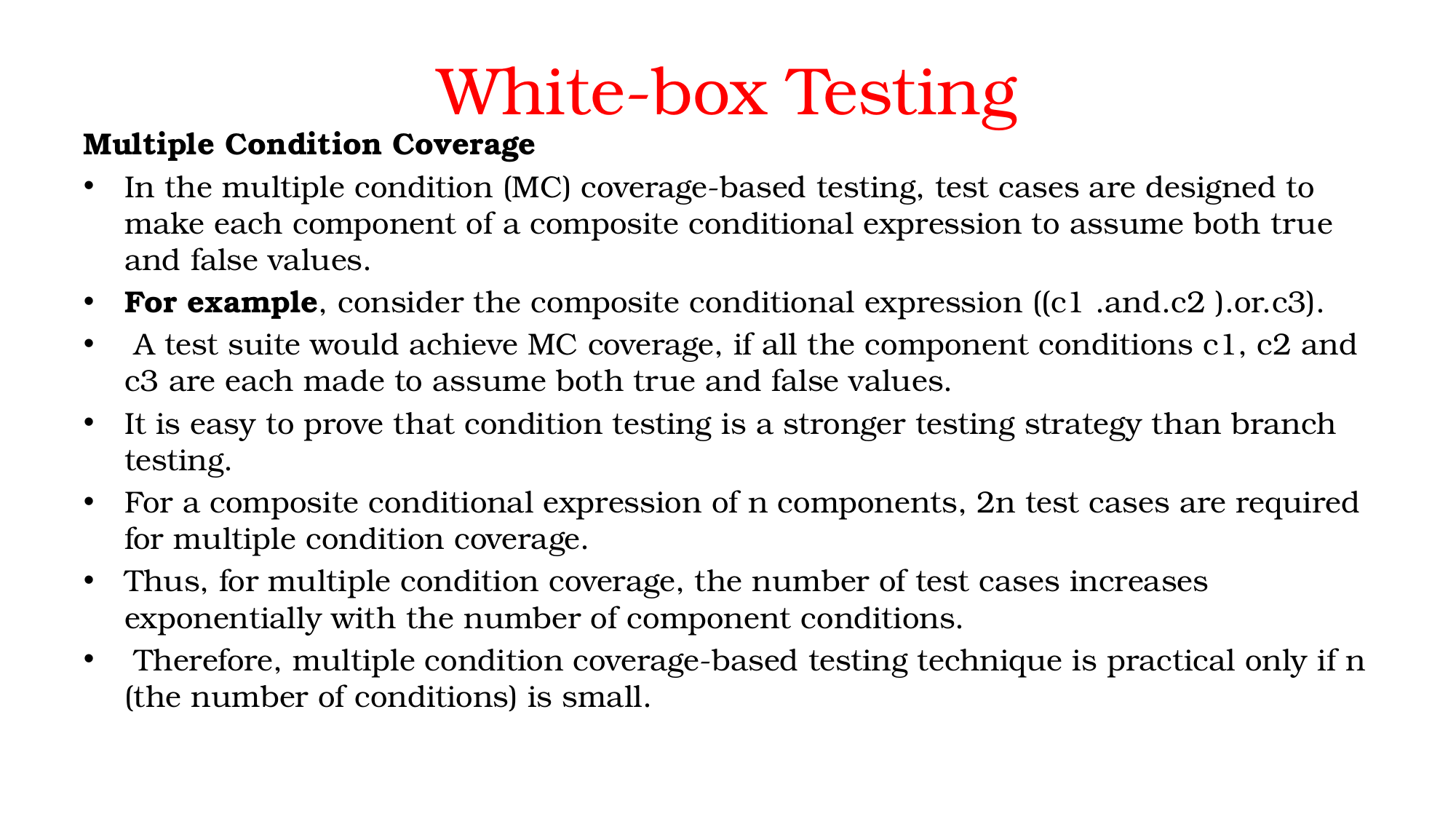

# White-box Testing
Multiple Condition Coverage
In the multiple condition (MC) coverage-based testing, test cases are designed to make each component of a composite conditional expression to assume both true and false values.
For example, consider the composite conditional expression ((c1 .and.c2 ).or.c3).
 A test suite would achieve MC coverage, if all the component conditions c1, c2 and c3 are each made to assume both true and false values.
It is easy to prove that condition testing is a stronger testing strategy than branch testing.
For a composite conditional expression of n components, 2n test cases are required for multiple condition coverage.
Thus, for multiple condition coverage, the number of test cases increases exponentially with the number of component conditions.
 Therefore, multiple condition coverage-based testing technique is practical only if n (the number of conditions) is small.